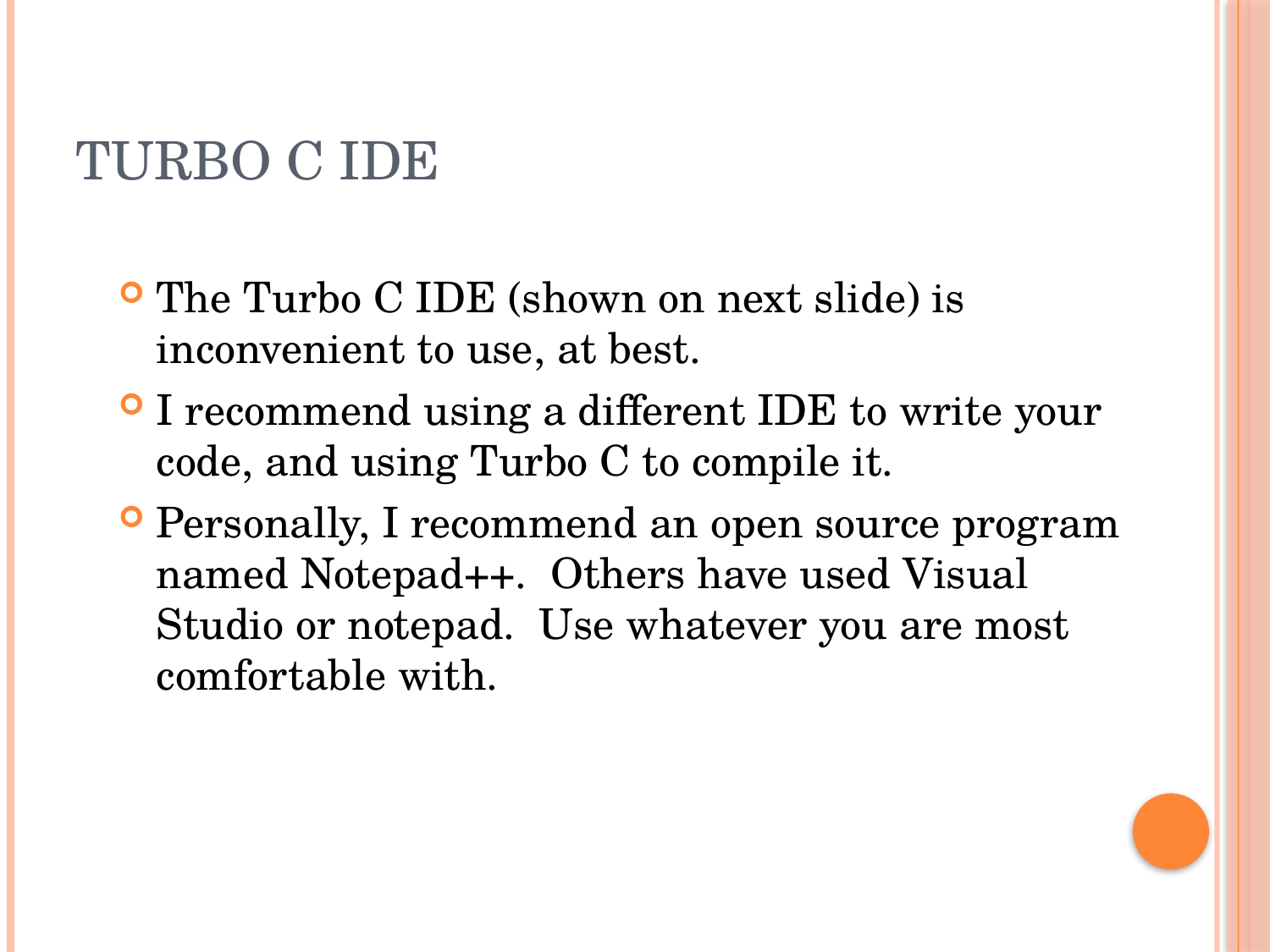

# Turbo C IDE
The Turbo C IDE (shown on next slide) is inconvenient to use, at best.
I recommend using a different IDE to write your code, and using Turbo C to compile it.
Personally, I recommend an open source program named Notepad++.  Others have used Visual Studio or notepad.  Use whatever you are most comfortable with.